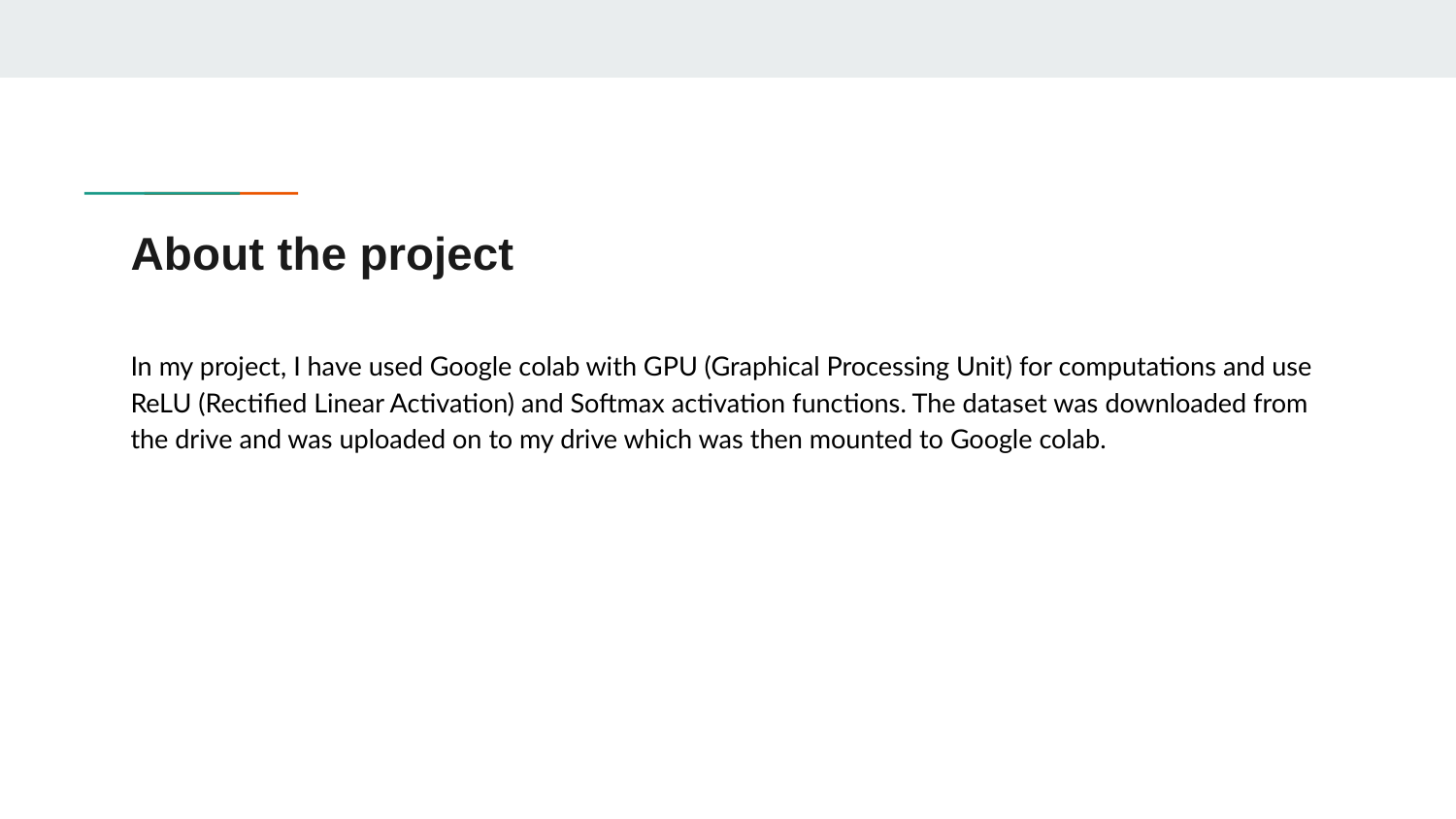

# About the project
In my project, I have used Google colab with GPU (Graphical Processing Unit) for computations and use ReLU (Rectified Linear Activation) and Softmax activation functions. The dataset was downloaded from the drive and was uploaded on to my drive which was then mounted to Google colab.